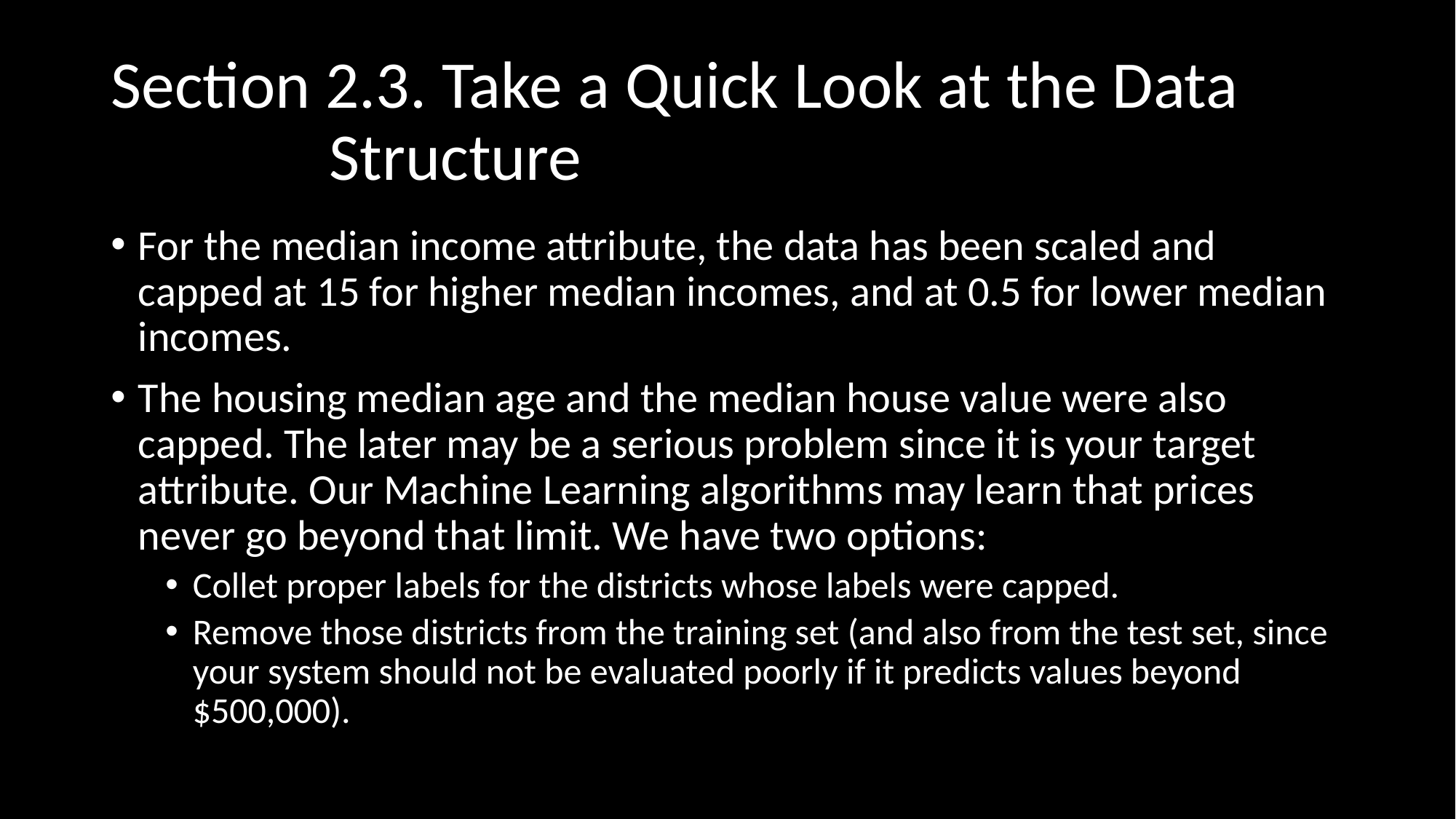

# Section 2.3. Take a Quick Look at the Data 			Structure
For the median income attribute, the data has been scaled and capped at 15 for higher median incomes, and at 0.5 for lower median incomes.
The housing median age and the median house value were also capped. The later may be a serious problem since it is your target attribute. Our Machine Learning algorithms may learn that prices never go beyond that limit. We have two options:
Collet proper labels for the districts whose labels were capped.
Remove those districts from the training set (and also from the test set, since your system should not be evaluated poorly if it predicts values beyond $500,000).